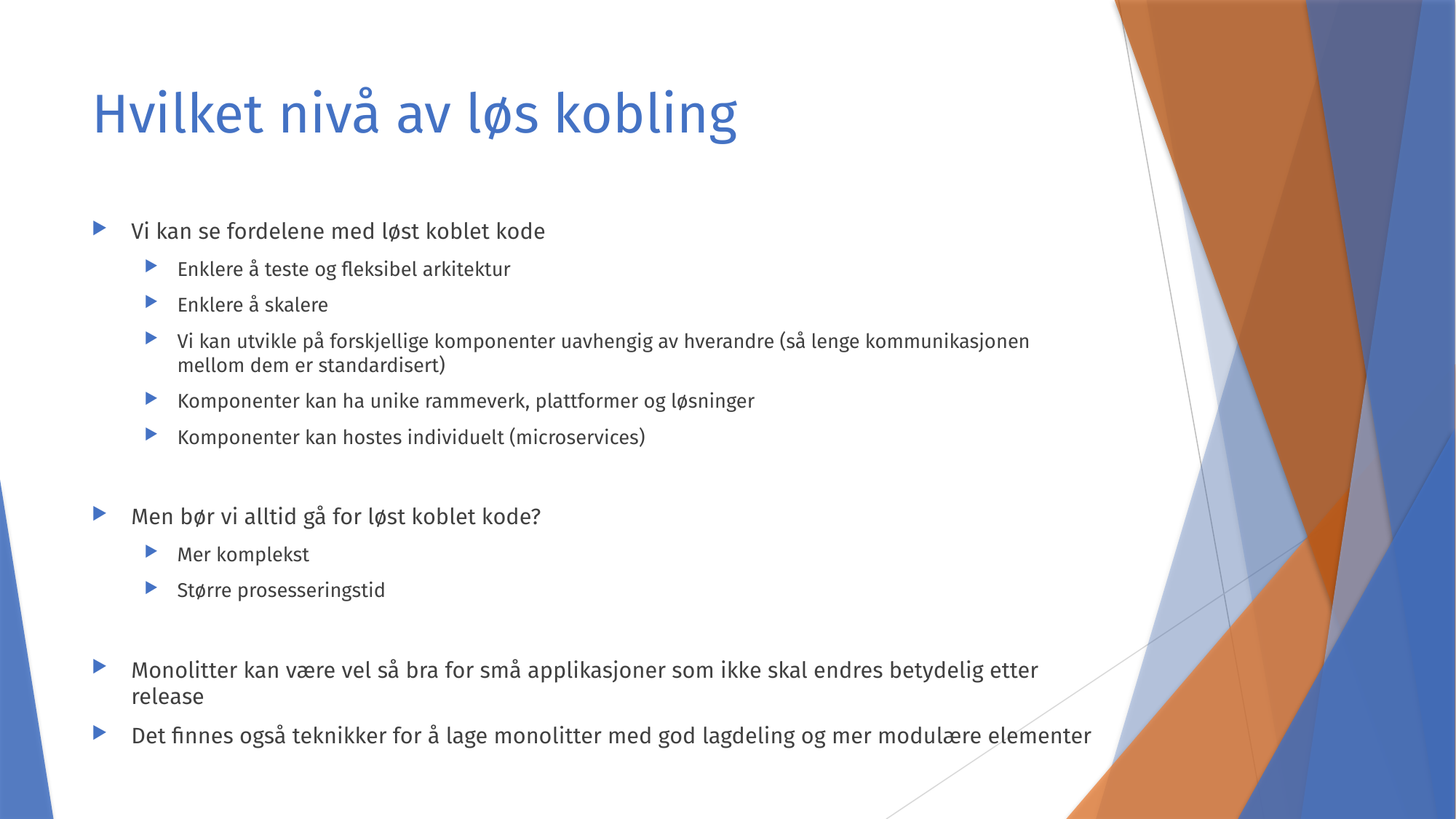

# Hvilket nivå av løs kobling
Vi kan se fordelene med løst koblet kode
Enklere å teste og fleksibel arkitektur
Enklere å skalere
Vi kan utvikle på forskjellige komponenter uavhengig av hverandre (så lenge kommunikasjonen mellom dem er standardisert)
Komponenter kan ha unike rammeverk, plattformer og løsninger
Komponenter kan hostes individuelt (microservices)

Men bør vi alltid gå for løst koblet kode?
Mer komplekst
Større prosesseringstid

Monolitter kan være vel så bra for små applikasjoner som ikke skal endres betydelig etter release
Det finnes også teknikker for å lage monolitter med god lagdeling og mer modulære elementer